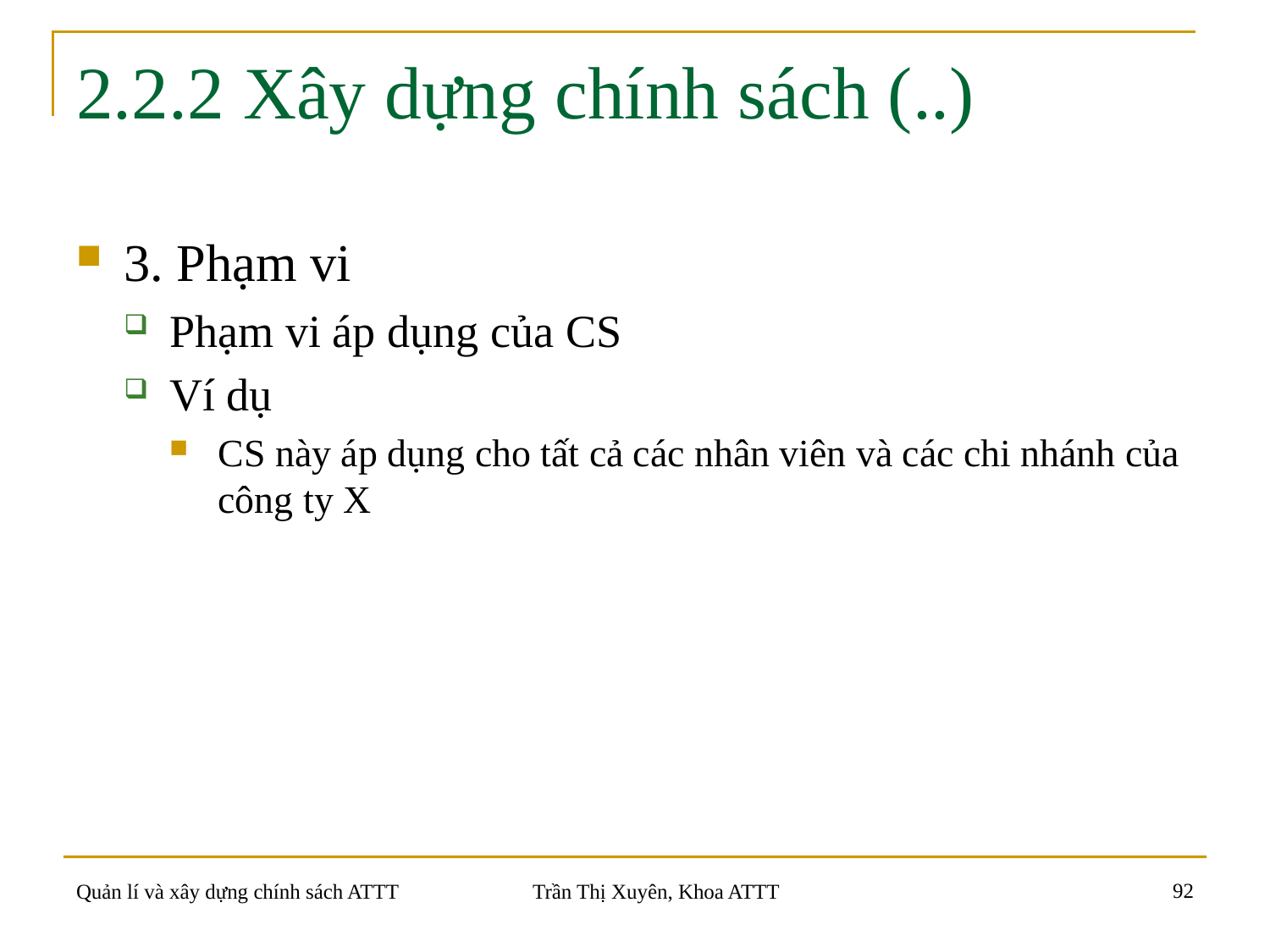

# 2.2.2 Xây dựng chính sách (..)
3. Phạm vi
Phạm vi áp dụng của CS
Ví dụ
CS này áp dụng cho tất cả các nhân viên và các chi nhánh của công ty X
92
Quản lí và xây dựng chính sách ATTT
Trần Thị Xuyên, Khoa ATTT